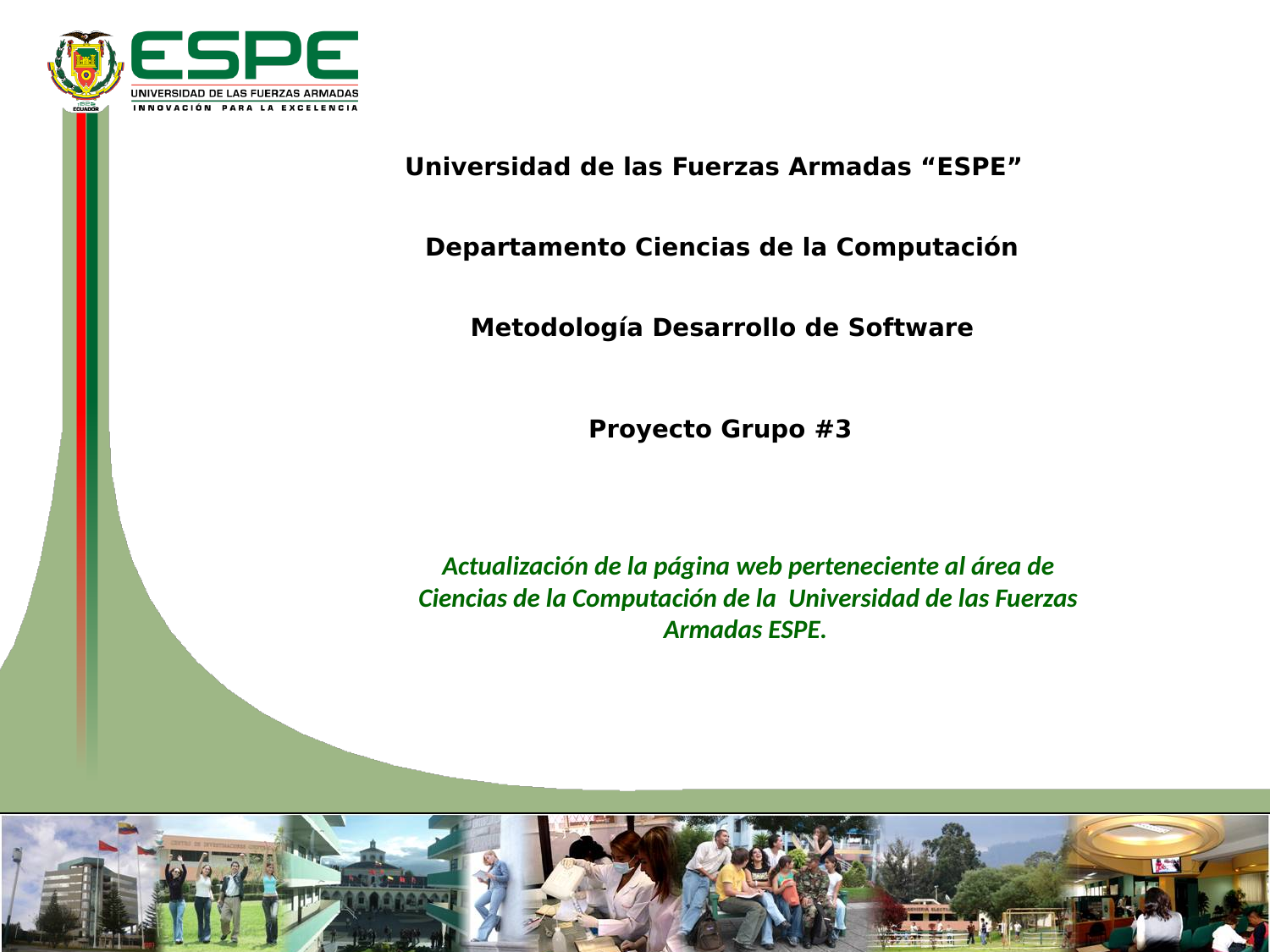

Universidad de las Fuerzas Armadas “ESPE”
Departamento Ciencias de la Computación
Metodología Desarrollo de Software
Proyecto Grupo #3
Actualización de la página web perteneciente al área de Ciencias de la Computación de la  Universidad de las Fuerzas Armadas ESPE.